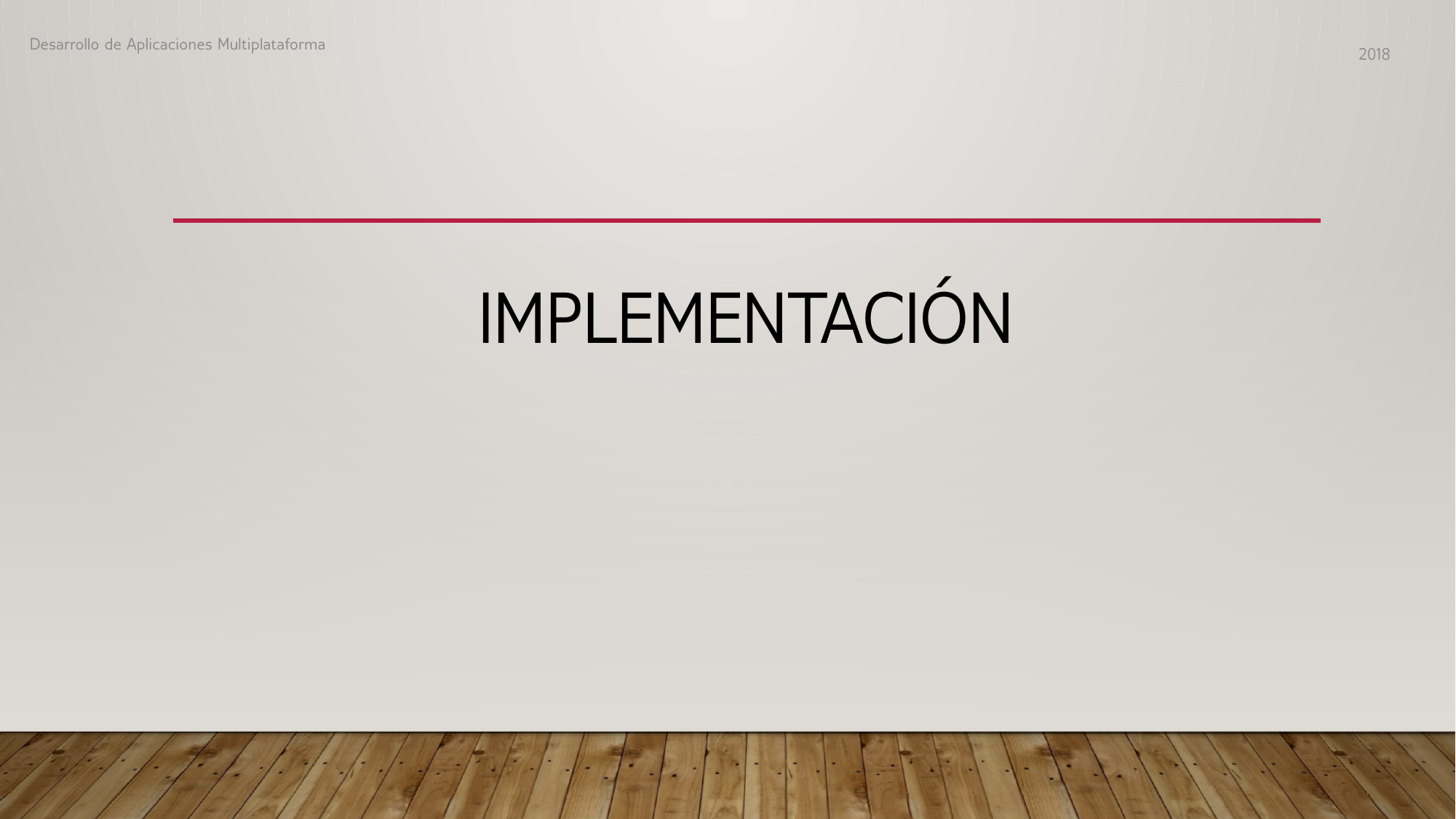

Desarrollo de Aplicaciones Multiplataforma
2018
# Implementación